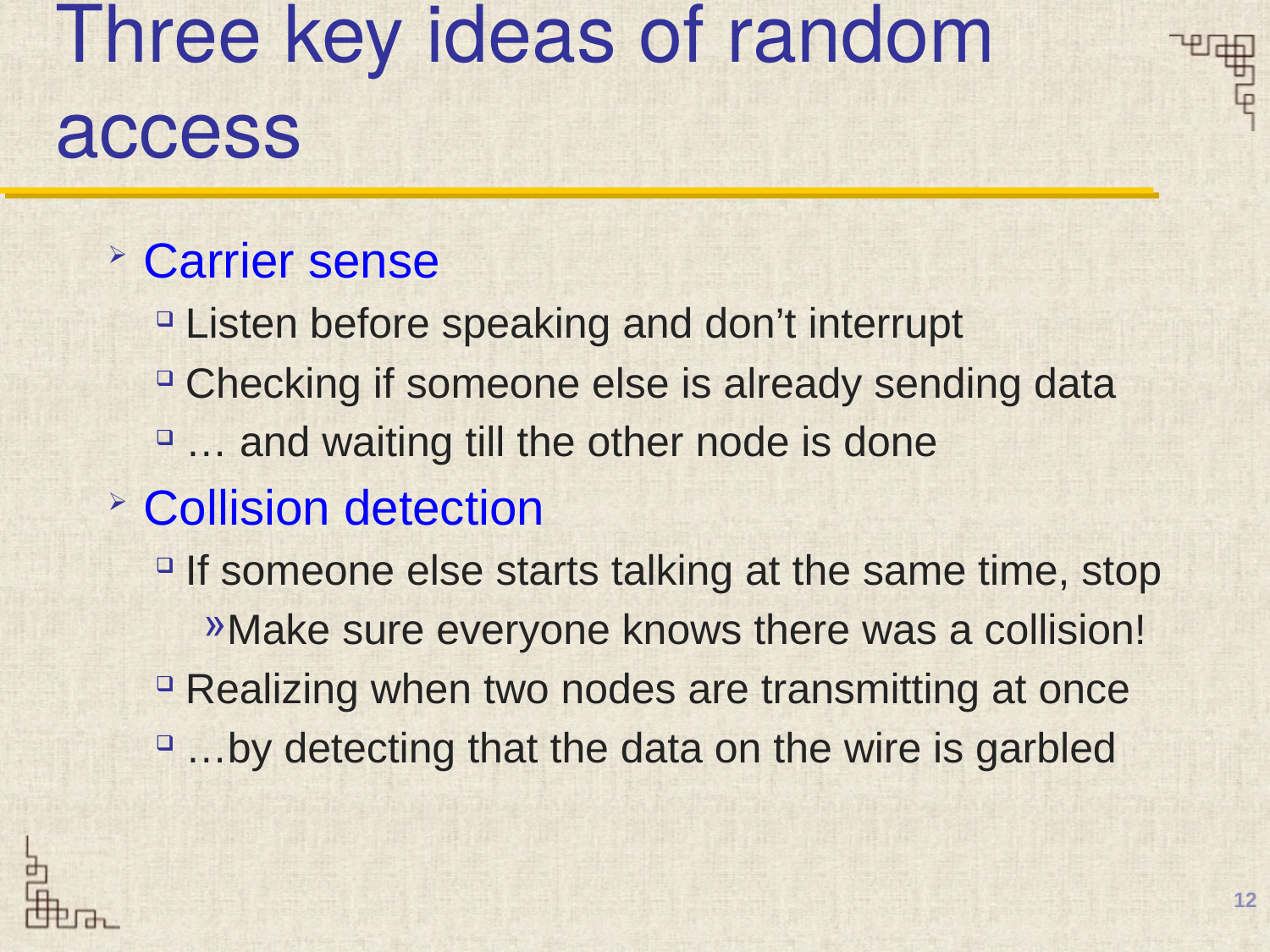

# Three key ideas of random access
Carrier sense
Listen before speaking and don’t interrupt
Checking if someone else is already sending data
… and waiting till the other node is done
Collision detection
If someone else starts talking at the same time, stop
Make sure everyone knows there was a collision!
Realizing when two nodes are transmitting at once
…by detecting that the data on the wire is garbled
12